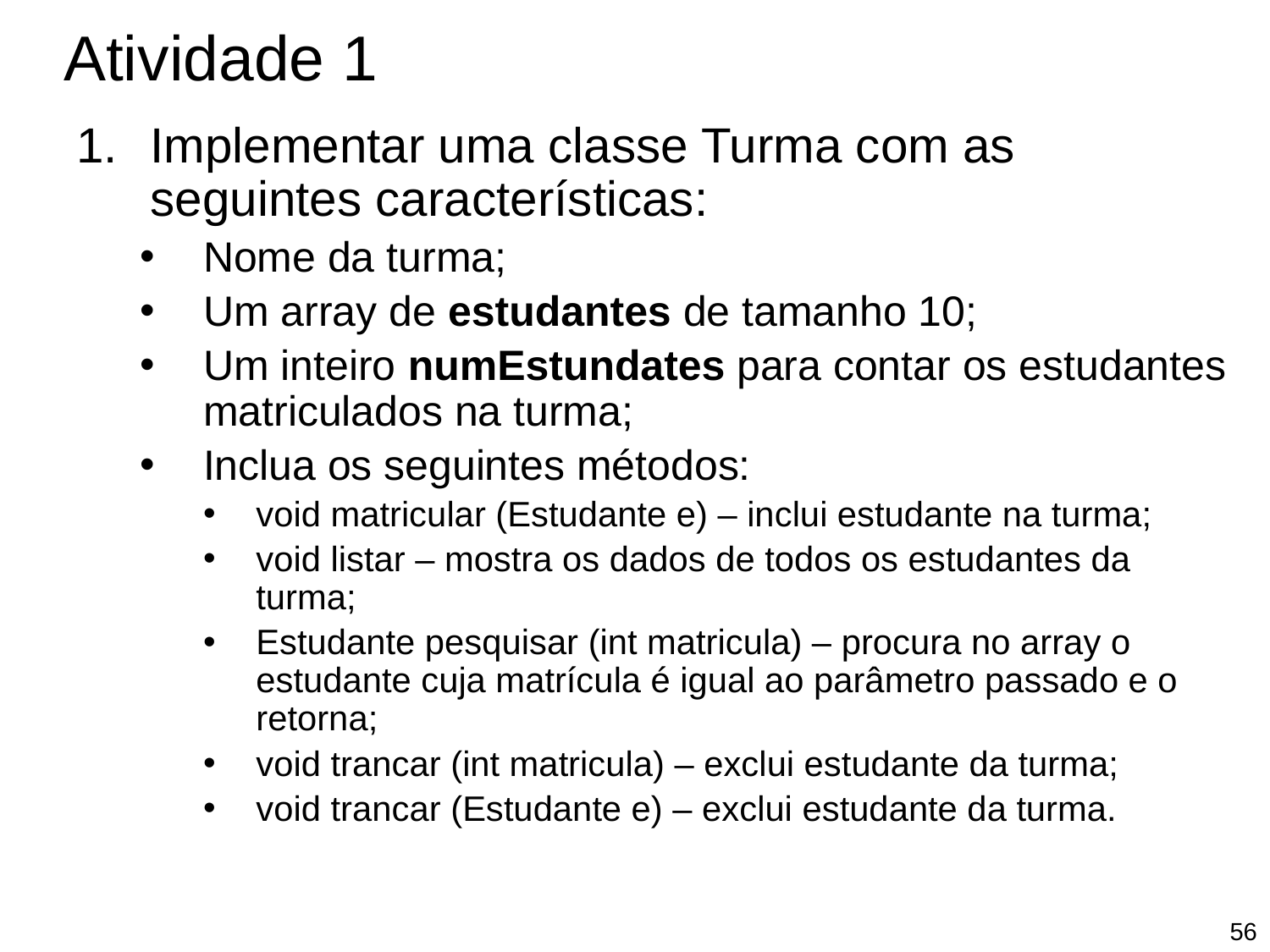

Atividade 1
Implementar uma classe Turma com as seguintes características:
Nome da turma;
Um array de estudantes de tamanho 10;
Um inteiro numEstundates para contar os estudantes matriculados na turma;
Inclua os seguintes métodos:
void matricular (Estudante e) – inclui estudante na turma;
void listar – mostra os dados de todos os estudantes da turma;
Estudante pesquisar (int matricula) – procura no array o estudante cuja matrícula é igual ao parâmetro passado e o retorna;
void trancar (int matricula) – exclui estudante da turma;
void trancar (Estudante e) – exclui estudante da turma.
56